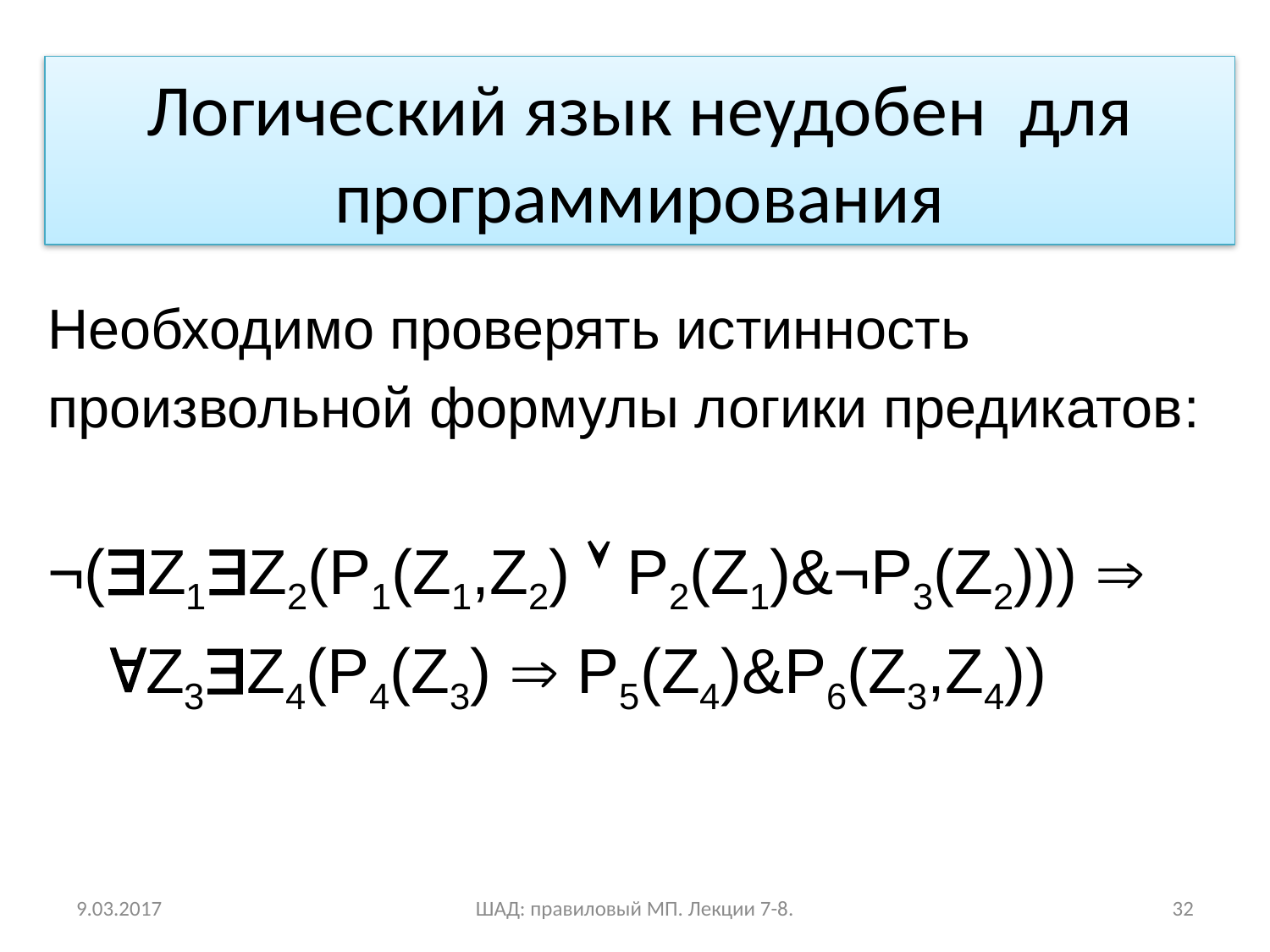

# Логический язык неудобен  для программирования
Необходимо проверять истинность
произвольной формулы логики предикатов:

¬(∃Z1∃Z2(P1(Z1,Z2) ∨ P2(Z1)&¬P3(Z2))) ⇒
   ∀Z3∃Z4(P4(Z3) ⇒ P5(Z4)&P6(Z3,Z4))
9.03.2017
ШАД: правиловый МП. Лекции 7-8.
32